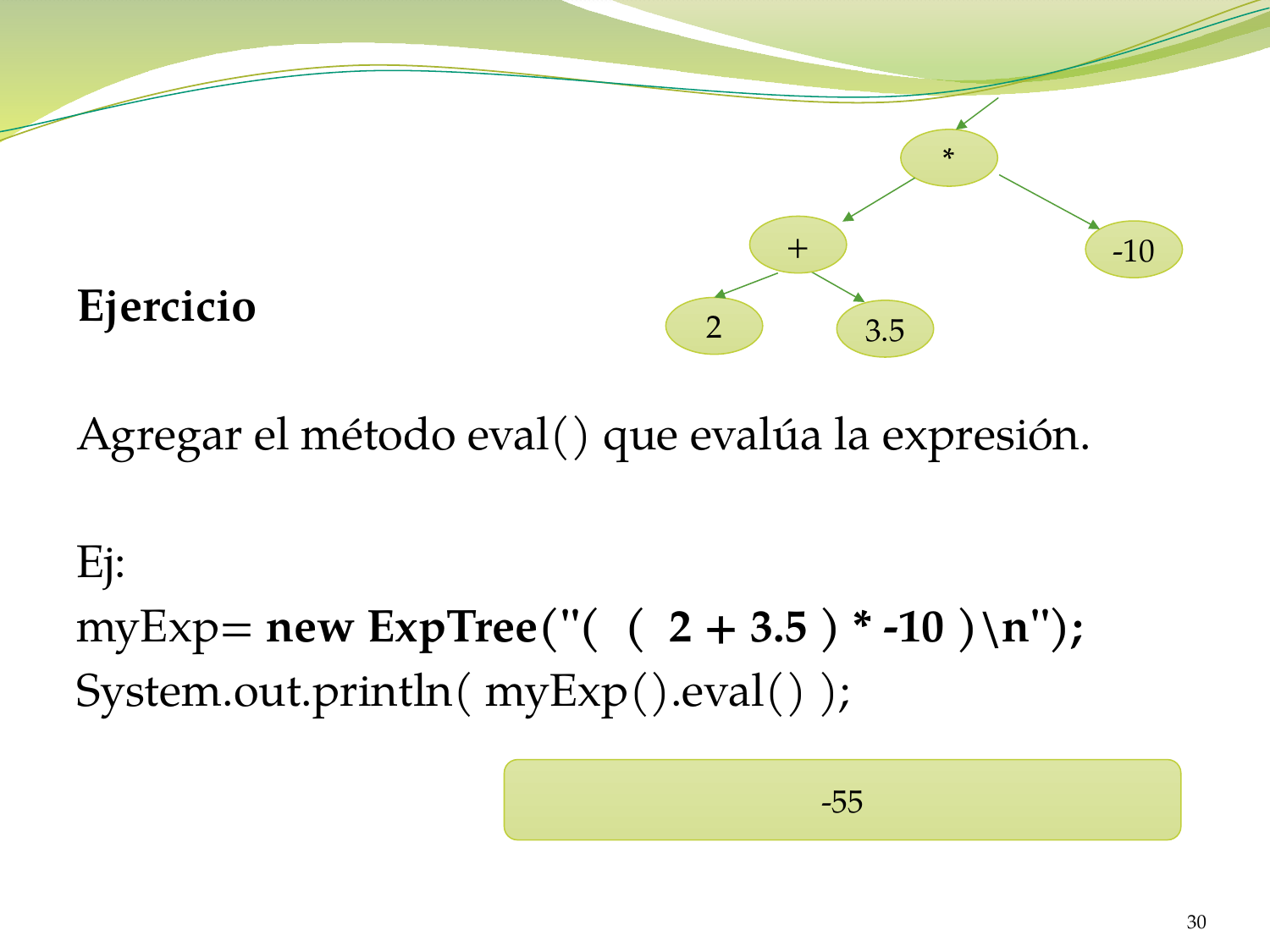

#
*
+
-10
2
3.5
Ejercicio

Agregar el método eval() que evalúa la expresión.

Ej:
myExp= new ExpTree("(  (  2 + 3.5 ) * -10 )\n");
System.out.println( myExp().eval() );
-55
30